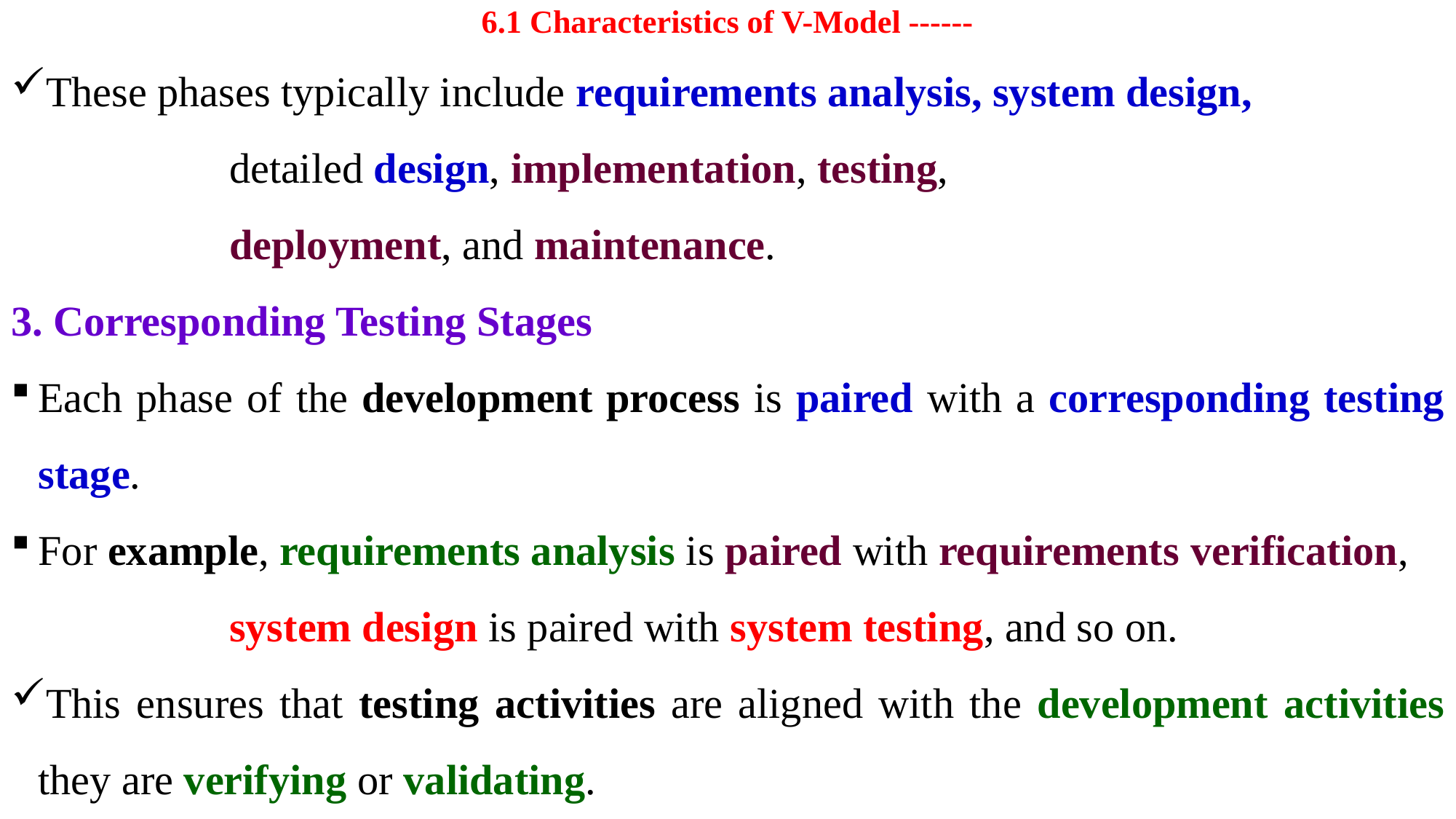

# 6.1 Characteristics of V-Model ------
These phases typically include requirements analysis, system design,
		detailed design, implementation, testing,
		deployment, and maintenance.
3. Corresponding Testing Stages
Each phase of the development process is paired with a corresponding testing stage.
For example, requirements analysis is paired with requirements verification,
		system design is paired with system testing, and so on.
This ensures that testing activities are aligned with the development activities they are verifying or validating.